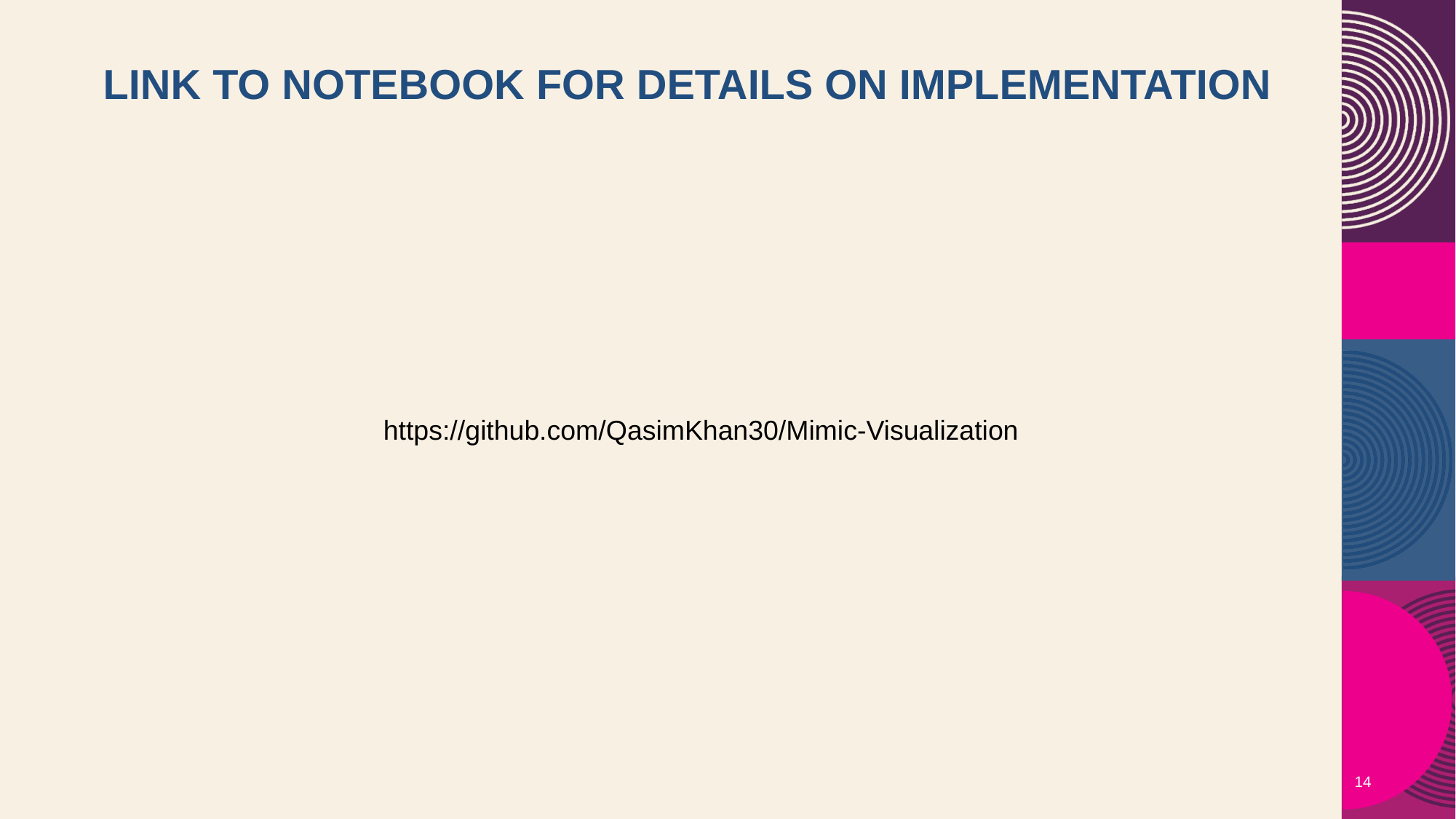

# Link to notebook for details on implementation
https://github.com/QasimKhan30/Mimic-Visualization
14